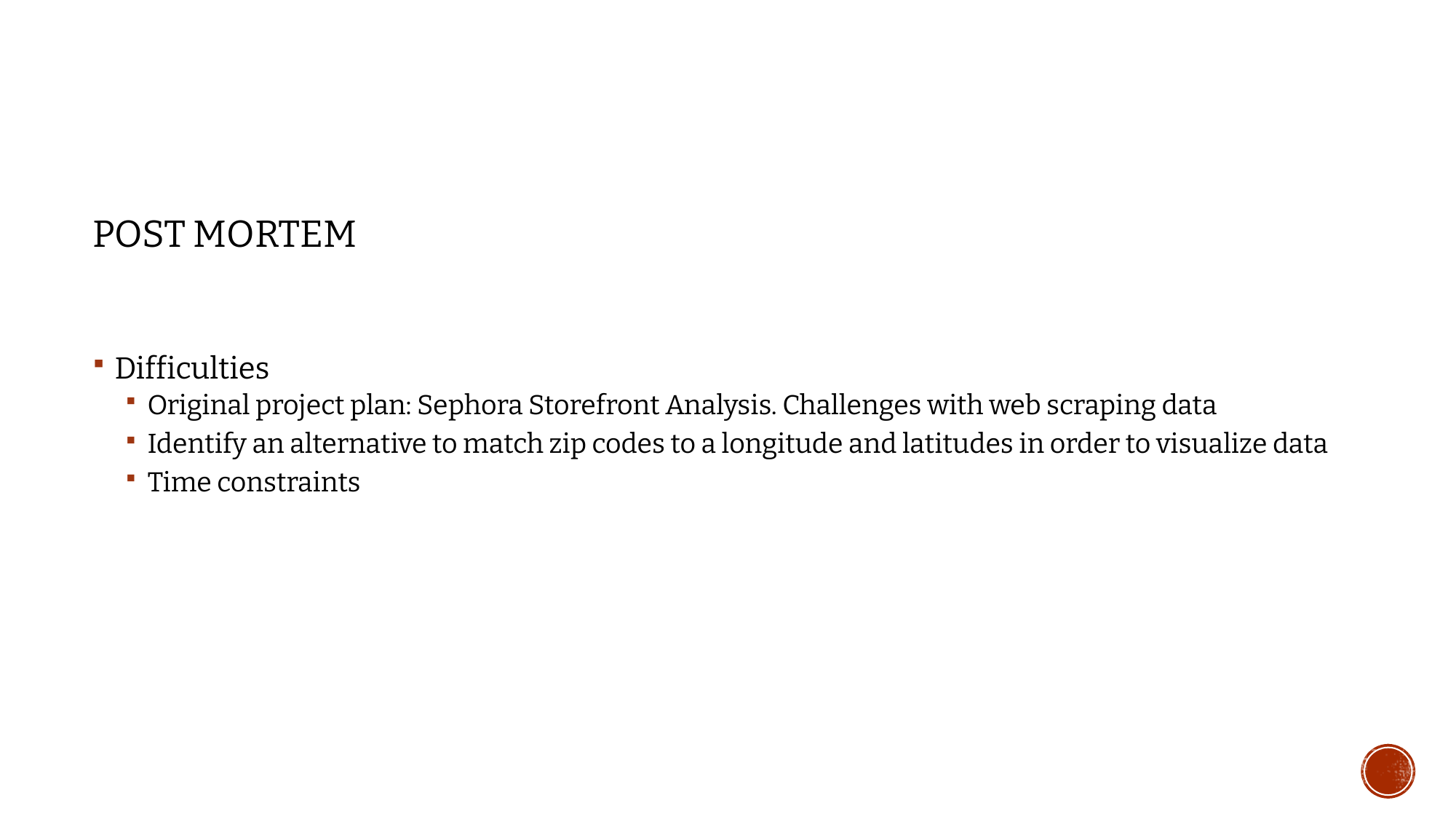

# Post Mortem
Difficulties
Original project plan: Sephora Storefront Analysis. Challenges with web scraping data
Identify an alternative to match zip codes to a longitude and latitudes in order to visualize data
Time constraints